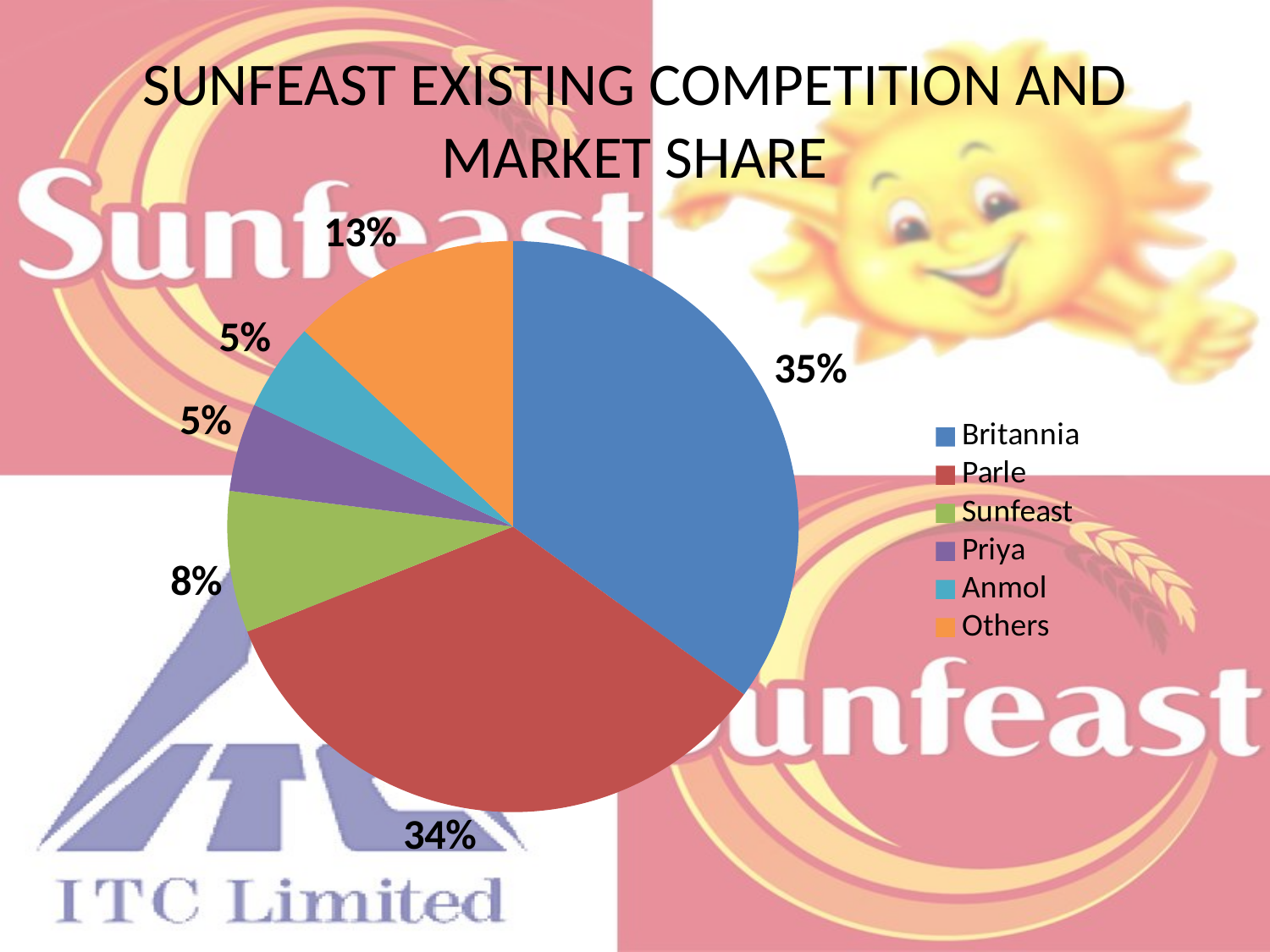

# SUNFEAST EXISTING COMPETITION AND MARKET SHARE

### Chart

| Category | Sales |
|---|---|
| Britannia | 35.0 |
| Parle | 34.0 |
| Sunfeast | 8.0 |
| Priya | 5.0 |
| Anmol | 5.0 |
| Others | 13.0 |